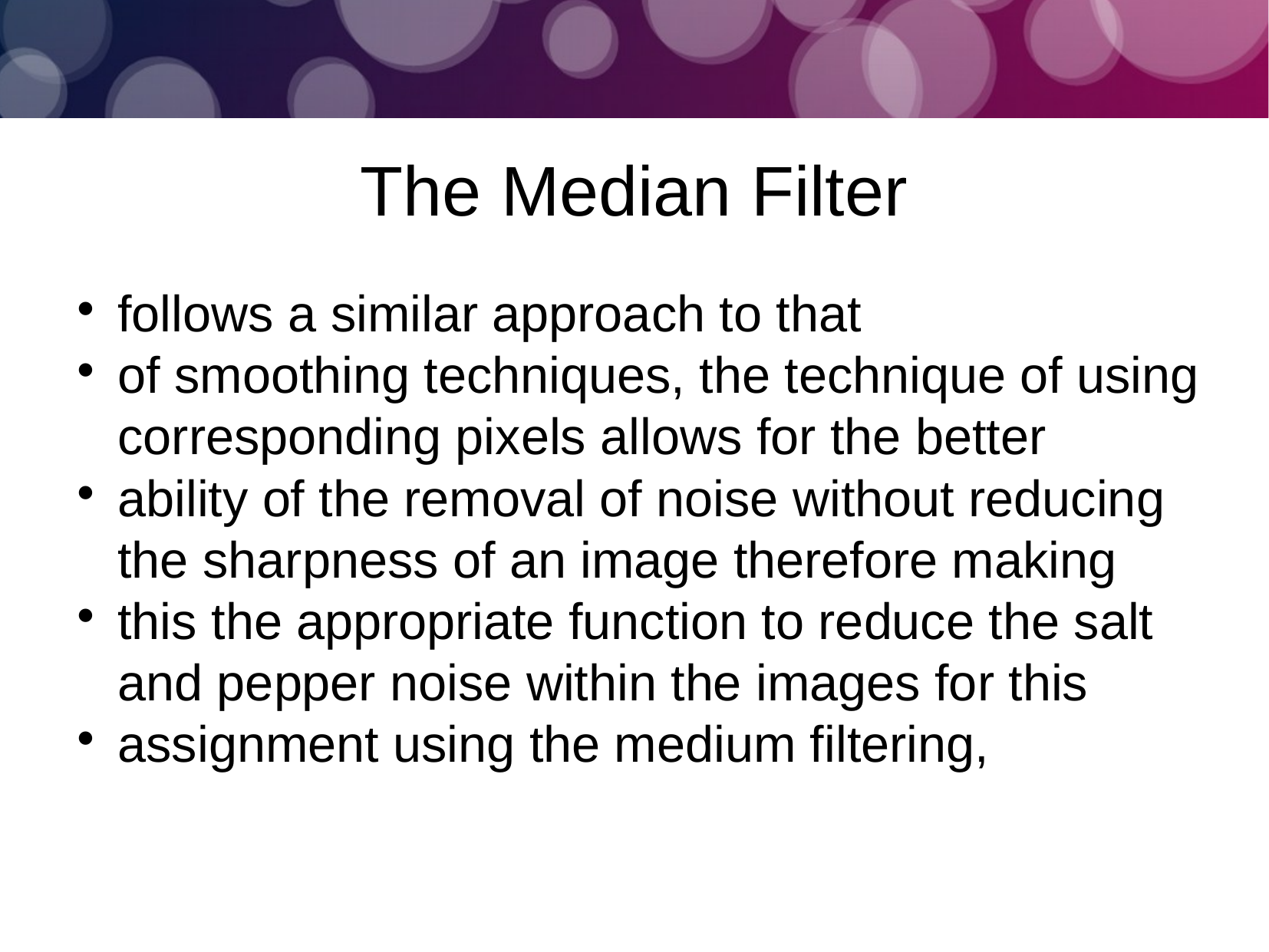

The Median Filter
follows a similar approach to that
of smoothing techniques, the technique of using corresponding pixels allows for the better
ability of the removal of noise without reducing the sharpness of an image therefore making
this the appropriate function to reduce the salt and pepper noise within the images for this
assignment using the medium filtering,